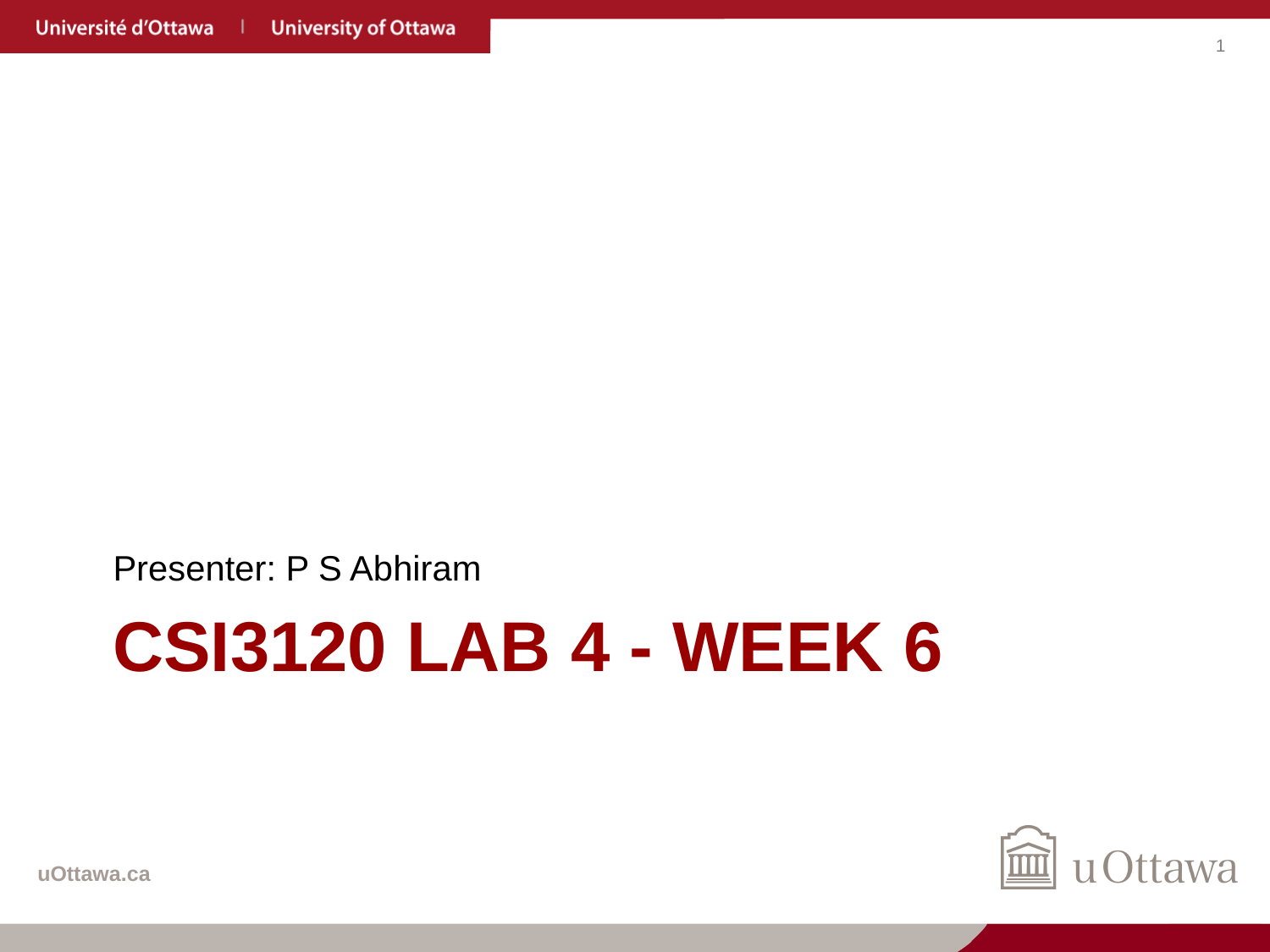

Presenter: P S Abhiram
# CSI3120 Lab 4 - Week 6